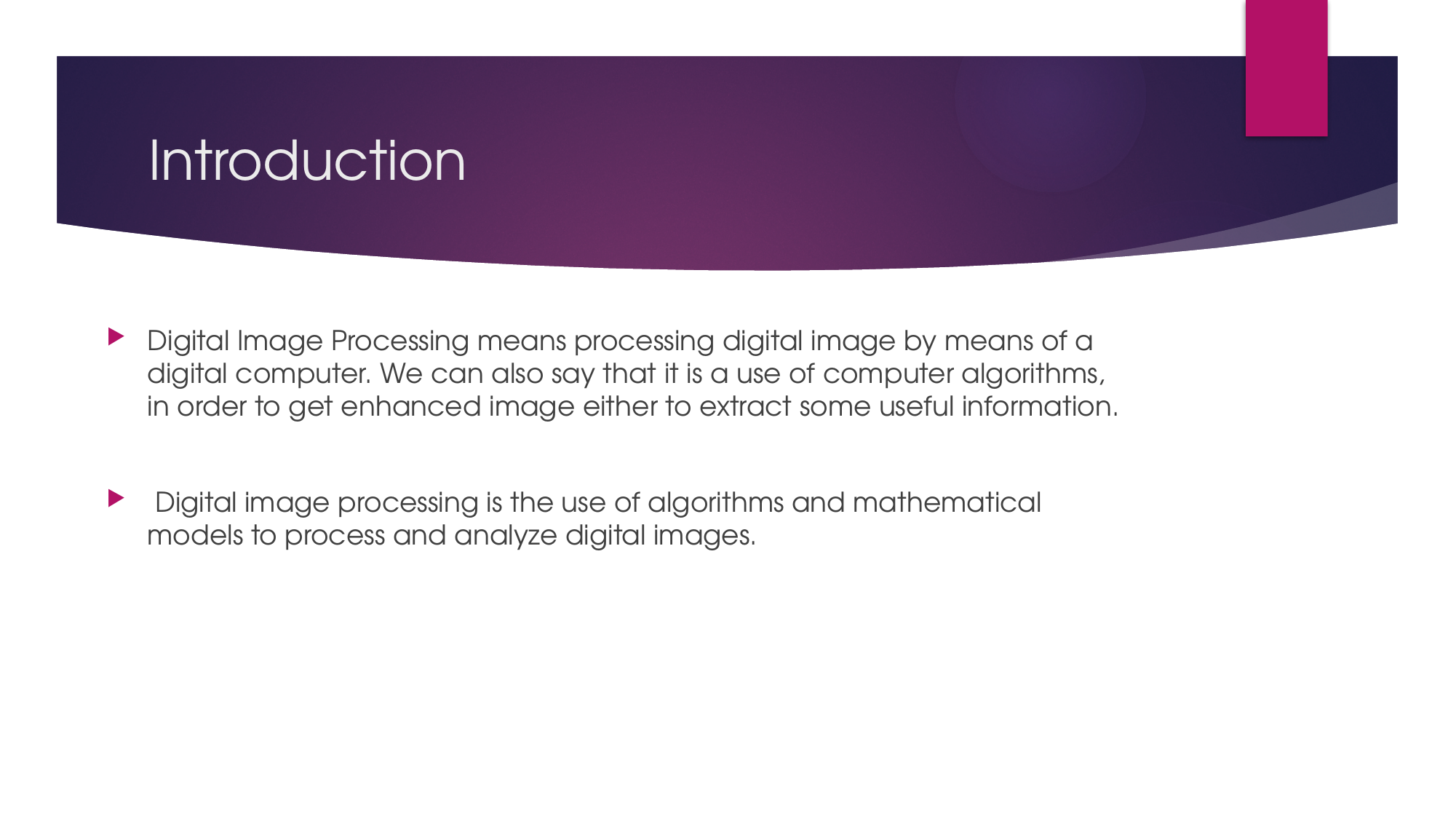

# Introduction
Digital Image Processing means processing digital image by means of a digital computer. We can also say that it is a use of computer algorithms, in order to get enhanced image either to extract some useful information.

 Digital image processing is the use of algorithms and mathematical models to process and analyze digital images.